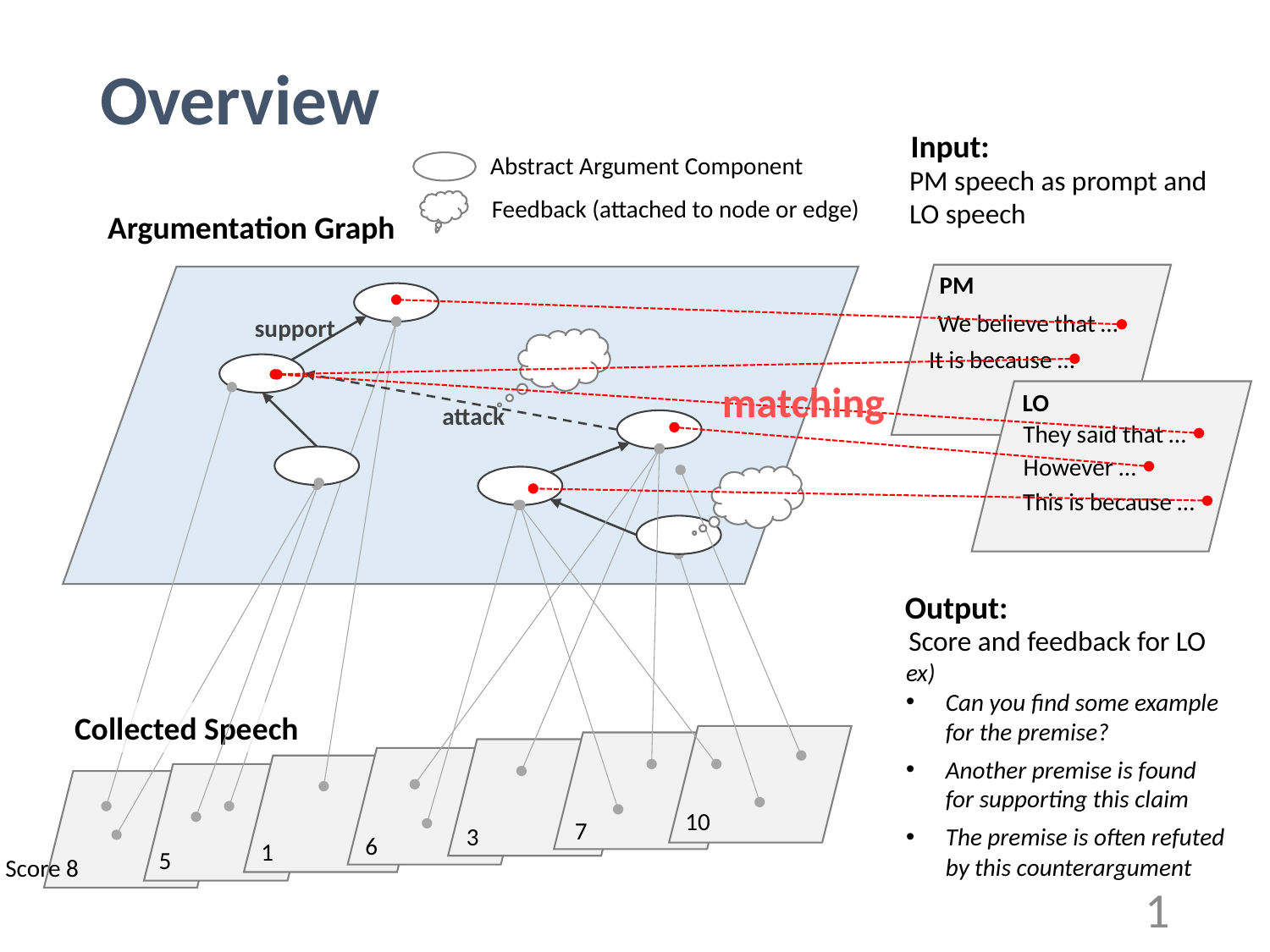

# Overview
Input:
Abstract Argument Component

PM speech as prompt and LO speech
Feedback (attached to node or edge)

Argumentation Graph
PM

We believe that …
support

It is because …

matching
LO

attack

They said that …
However …

This is because …

Output:
Score and feedback for LO
ex)
Can you find some example for the premise?

Another premise is found for supporting this claim

The premise is often refuted by this counterargument
Collected Speech

10
7
3
6
1
5
Score 8
1